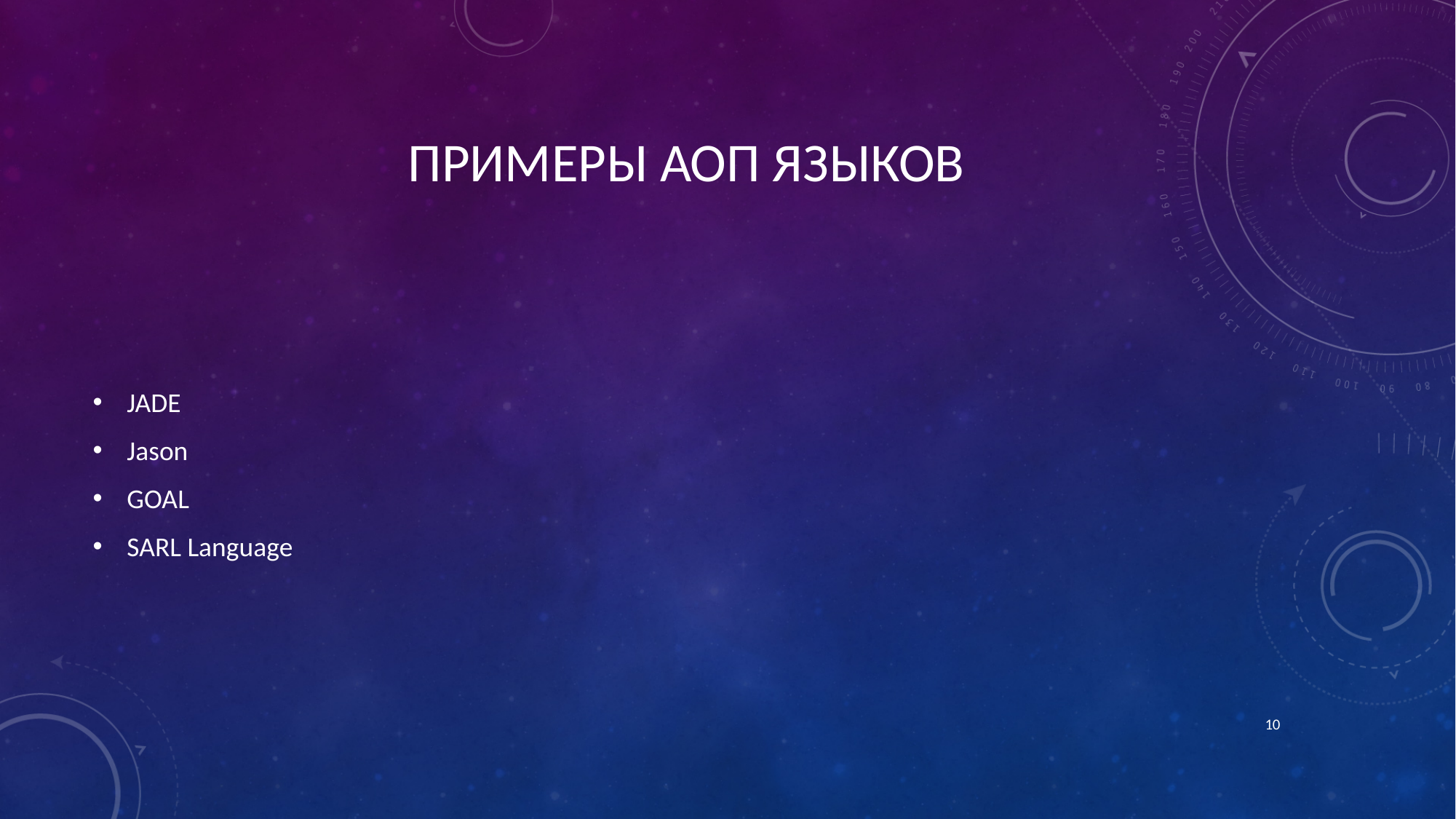

# ПРИМЕРЫ АОП ЯЗЫКОВ
JADE
Jason
GOAL
SARL Language
10